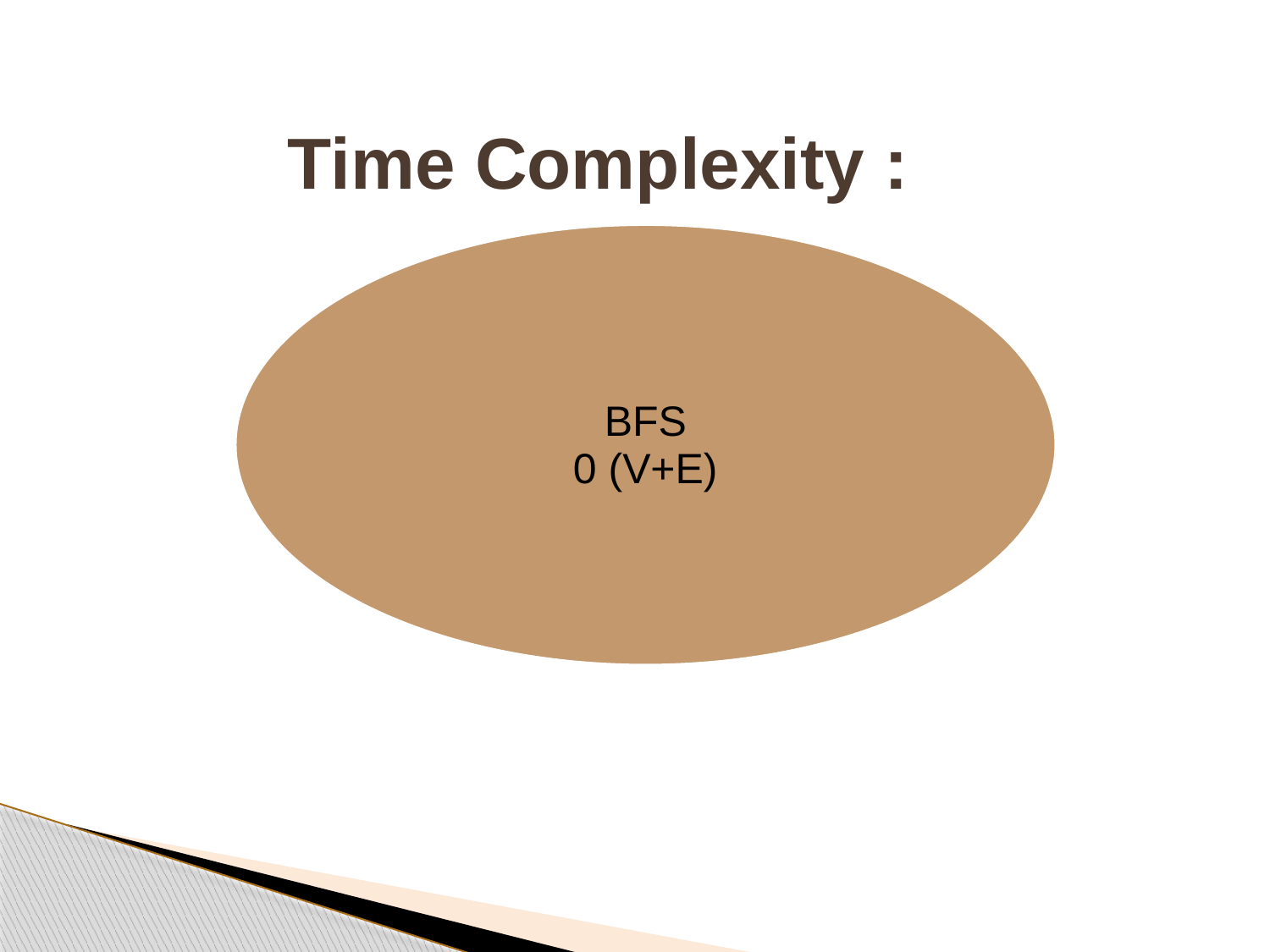

# Time Complexity :
BFS
0 (V+E)
0 (V+E)